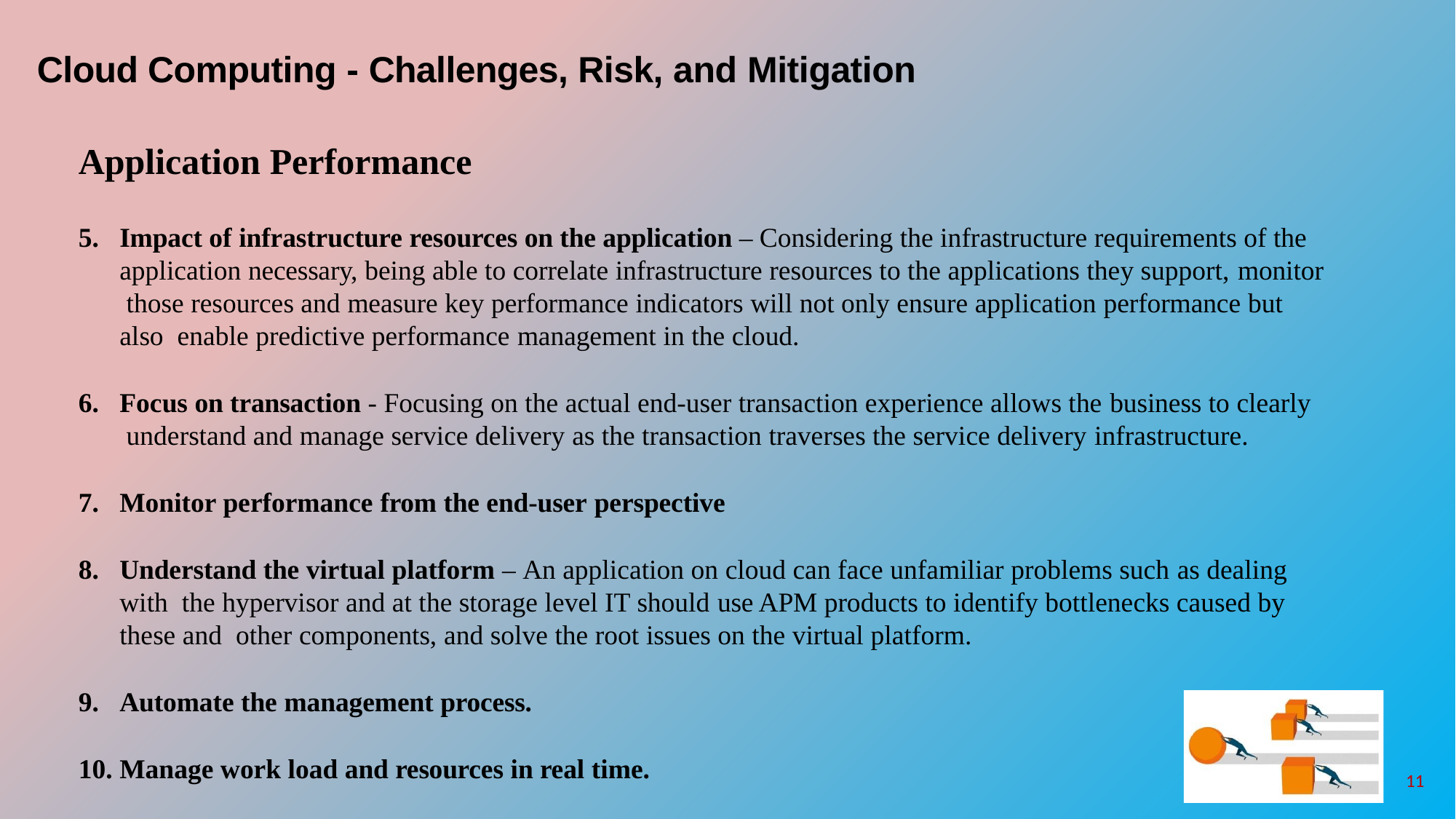

# Cloud Computing - Challenges, Risk, and Mitigation
Application Performance

Impact of infrastructure resources on the application – Considering the infrastructure requirements of the  application necessary, being able to correlate infrastructure resources to the applications they support, monitor  those resources and measure key performance indicators will not only ensure application performance but also  enable predictive performance management in the cloud.

Focus on transaction - Focusing on the actual end-user transaction experience allows the business to clearly  understand and manage service delivery as the transaction traverses the service delivery infrastructure.

Monitor performance from the end-user perspective

Understand the virtual platform – An application on cloud can face unfamiliar problems such as dealing with  the hypervisor and at the storage level IT should use APM products to identify bottlenecks caused by these and  other components, and solve the root issues on the virtual platform.

Automate the management process.

Manage work load and resources in real time.

11